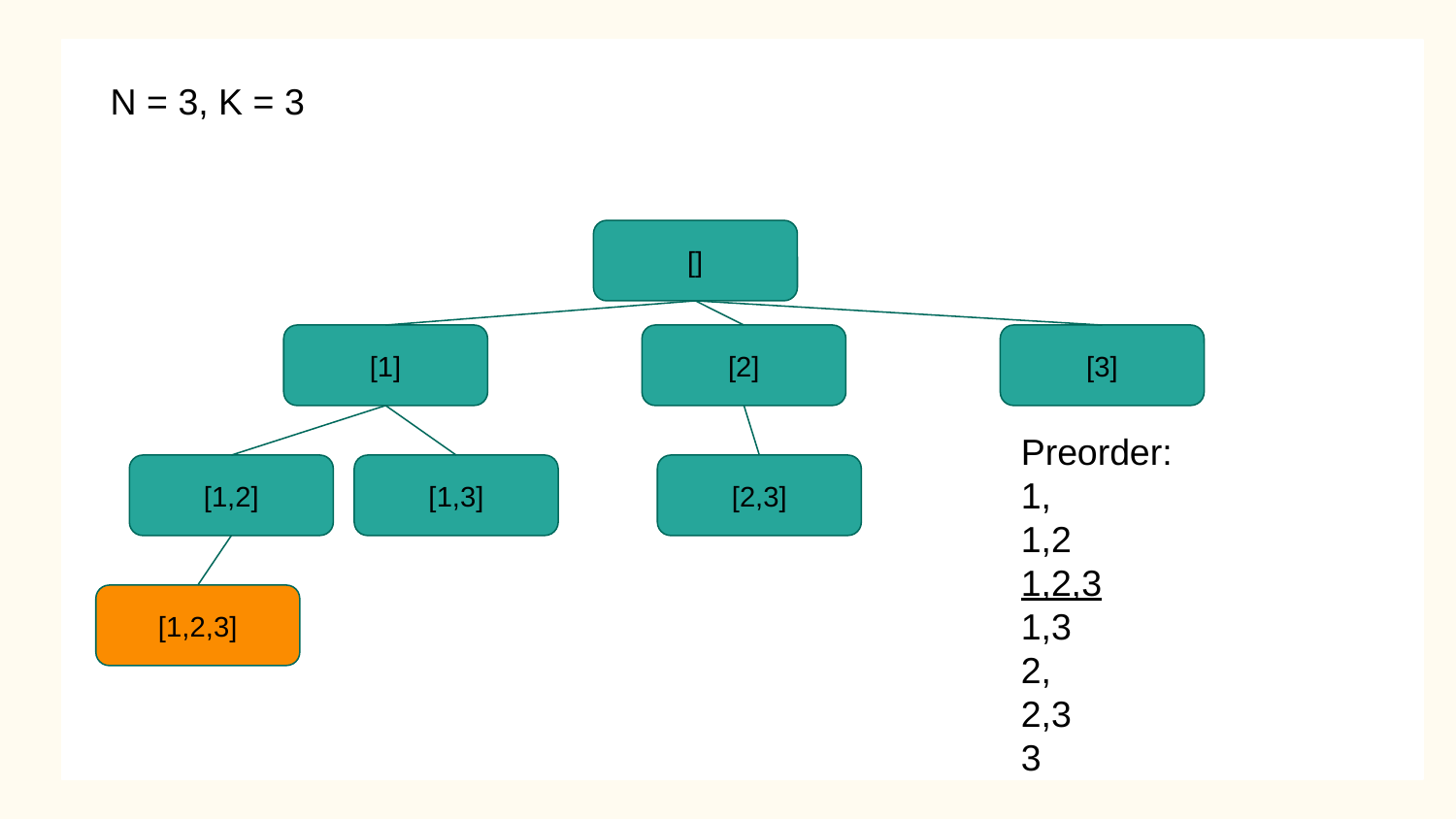

N = 3, K = 3
[]
[1]
[2]
[3]
Preorder:
1,
1,2
1,2,3
1,3
2,
2,3
3
[1,2]
[1,3]
[2,3]
[1,2,3]